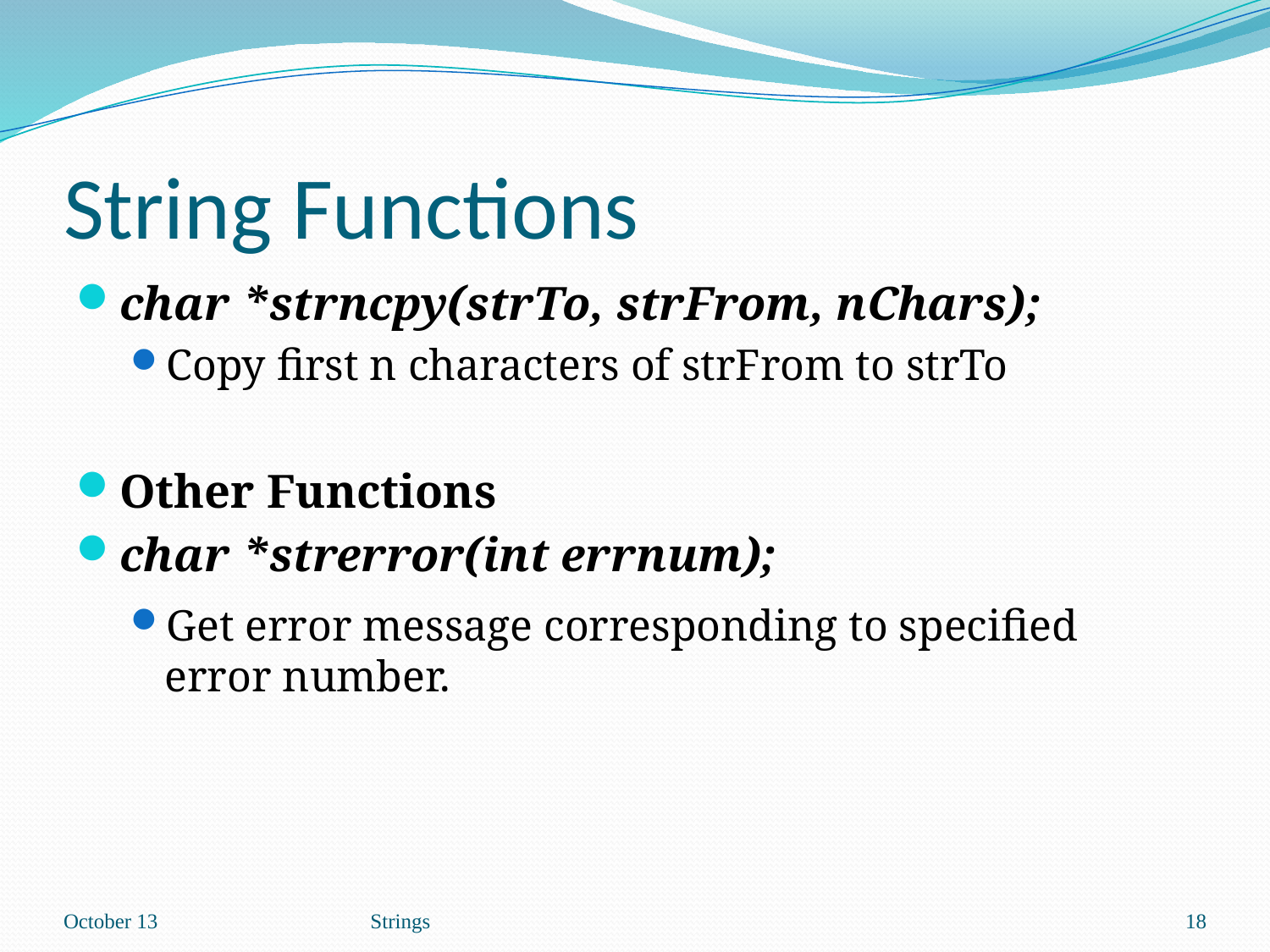

# String Functions
char *strncpy(strTo, strFrom, nChars);
Copy first n characters of strFrom to strTo

Other Functions
char *strerror(int errnum);
Get error message corresponding to specified error number.
October 13
Strings
18